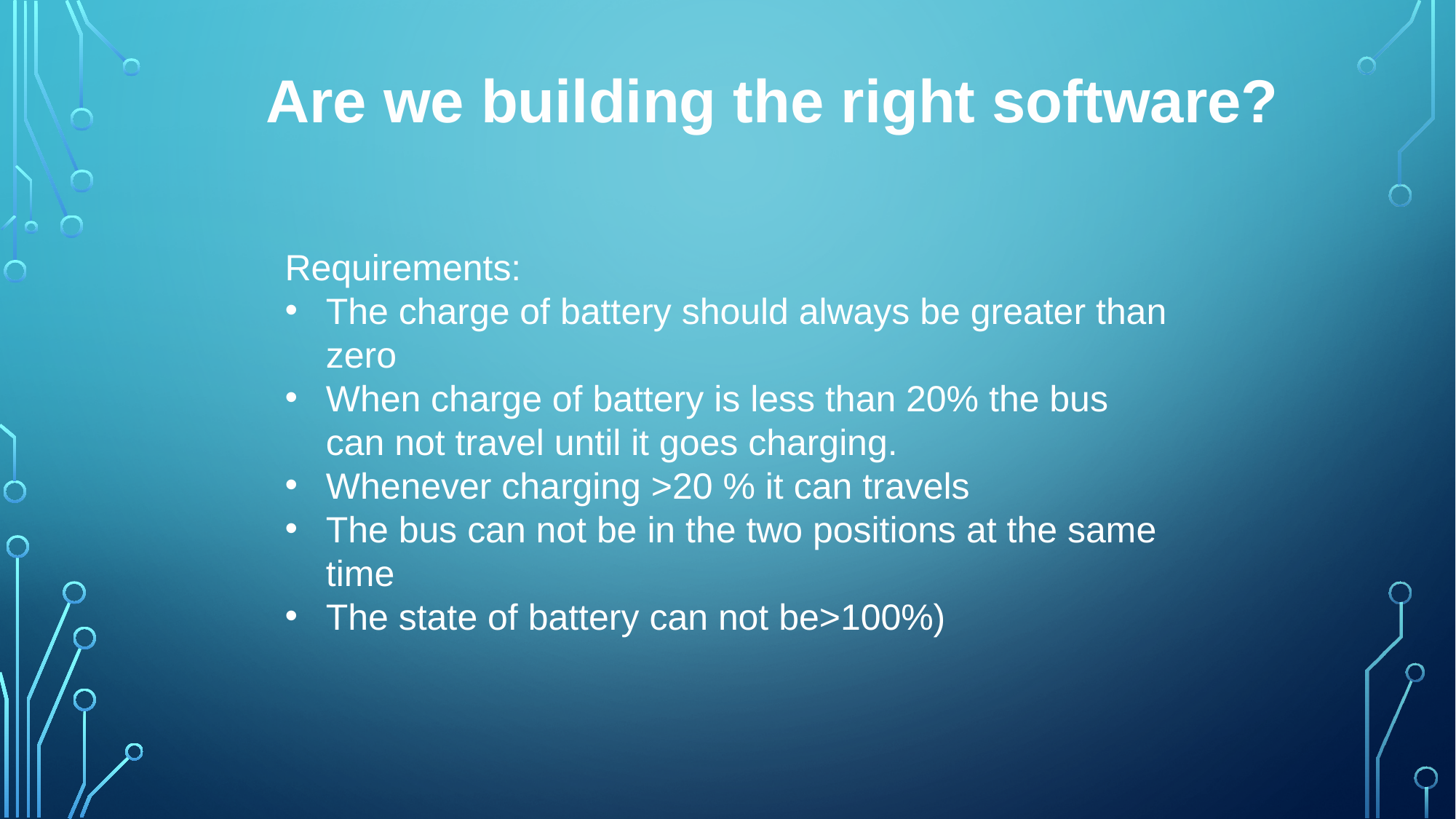

Are we building the right software?

Requirements:
The charge of battery should always be greater than zero
When charge of battery is less than 20% the bus can not travel until it goes charging.
Whenever charging >20 % it can travels
The bus can not be in the two positions at the same time
The state of battery can not be>100%)